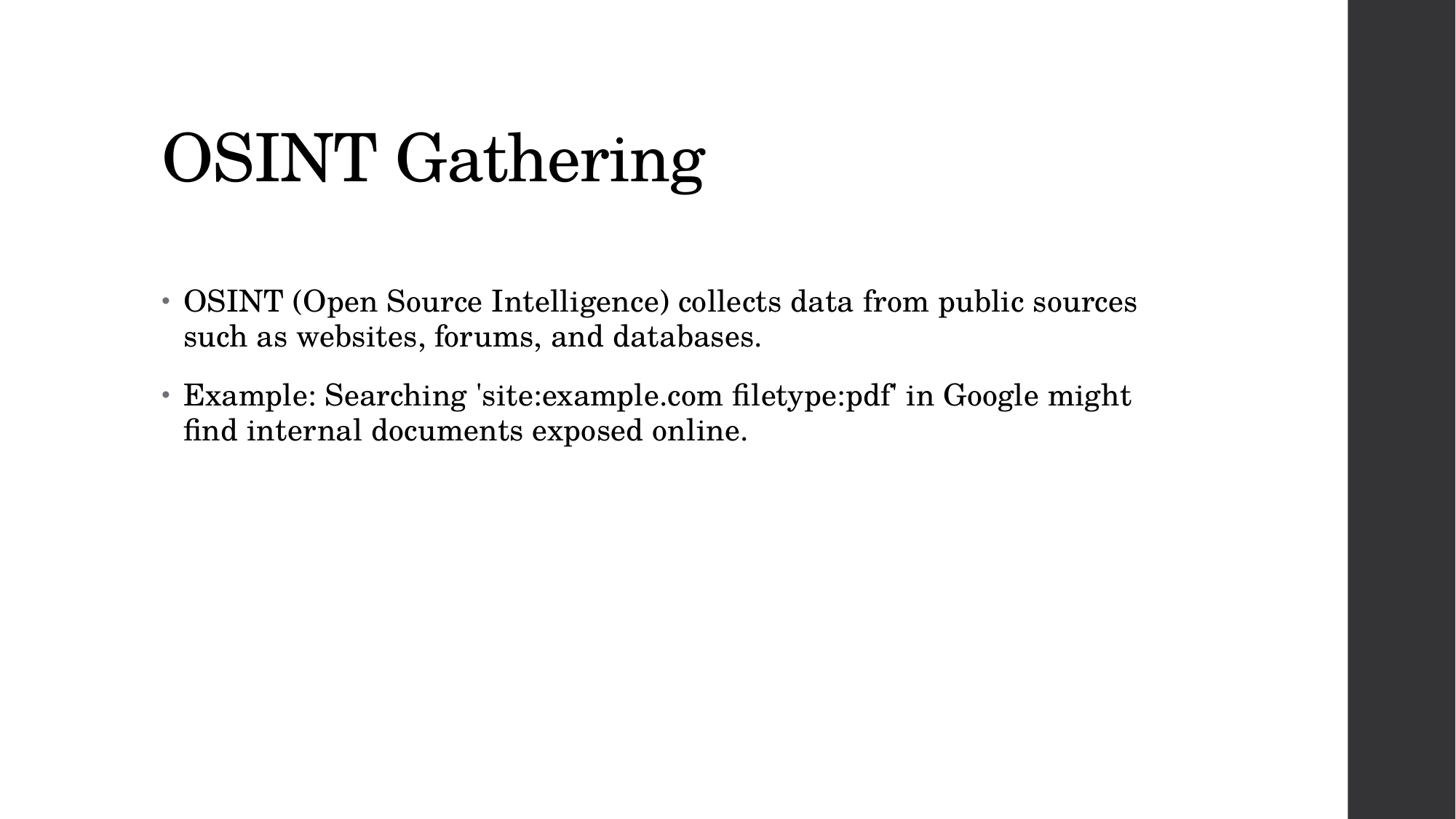

# OSINT Gathering

OSINT (Open Source Intelligence) collects data from public sources such as websites, forums, and databases.
Example: Searching 'site:example.com filetype:pdf' in Google might find internal documents exposed online.